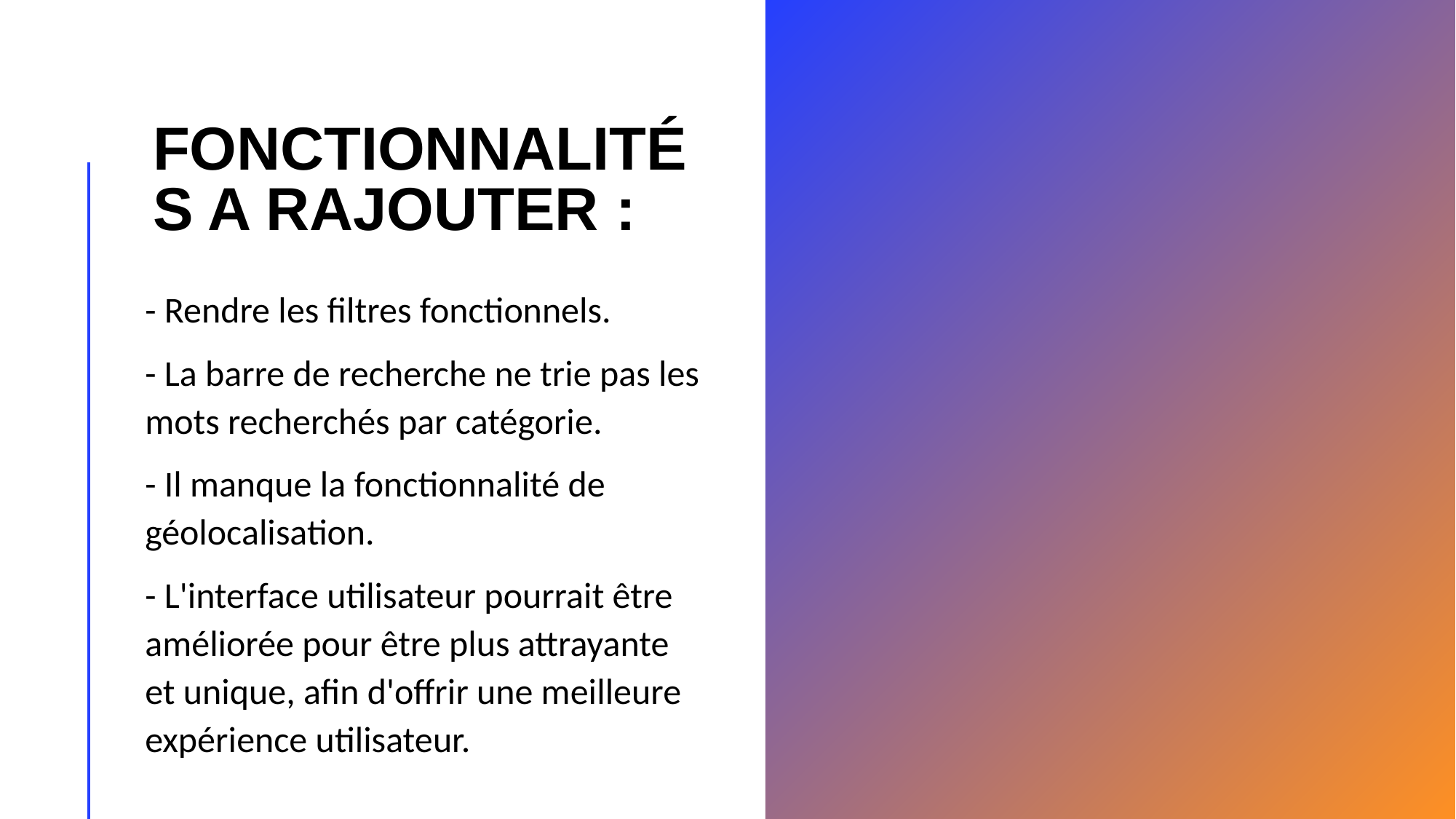

# Fonctionnalités a rajouter :
- Rendre les filtres fonctionnels.
- La barre de recherche ne trie pas les mots recherchés par catégorie.
- Il manque la fonctionnalité de géolocalisation.
- L'interface utilisateur pourrait être améliorée pour être plus attrayante et unique, afin d'offrir une meilleure expérience utilisateur.